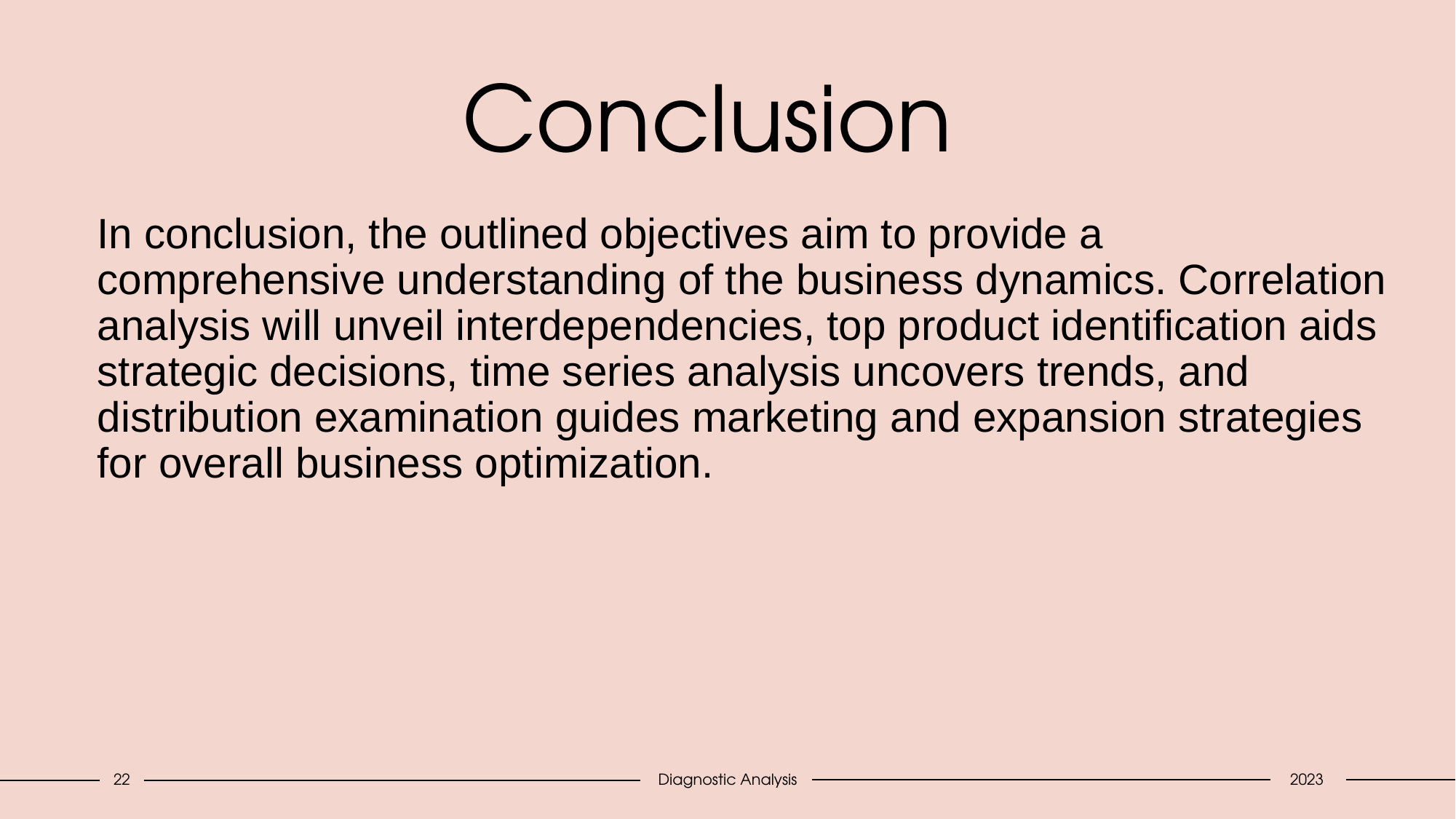

Conclusion
In conclusion, the outlined objectives aim to provide a comprehensive understanding of the business dynamics. Correlation analysis will unveil interdependencies, top product identification aids strategic decisions, time series analysis uncovers trends, and distribution examination guides marketing and expansion strategies for overall business optimization.
22
Diagnostic Analysis
2023